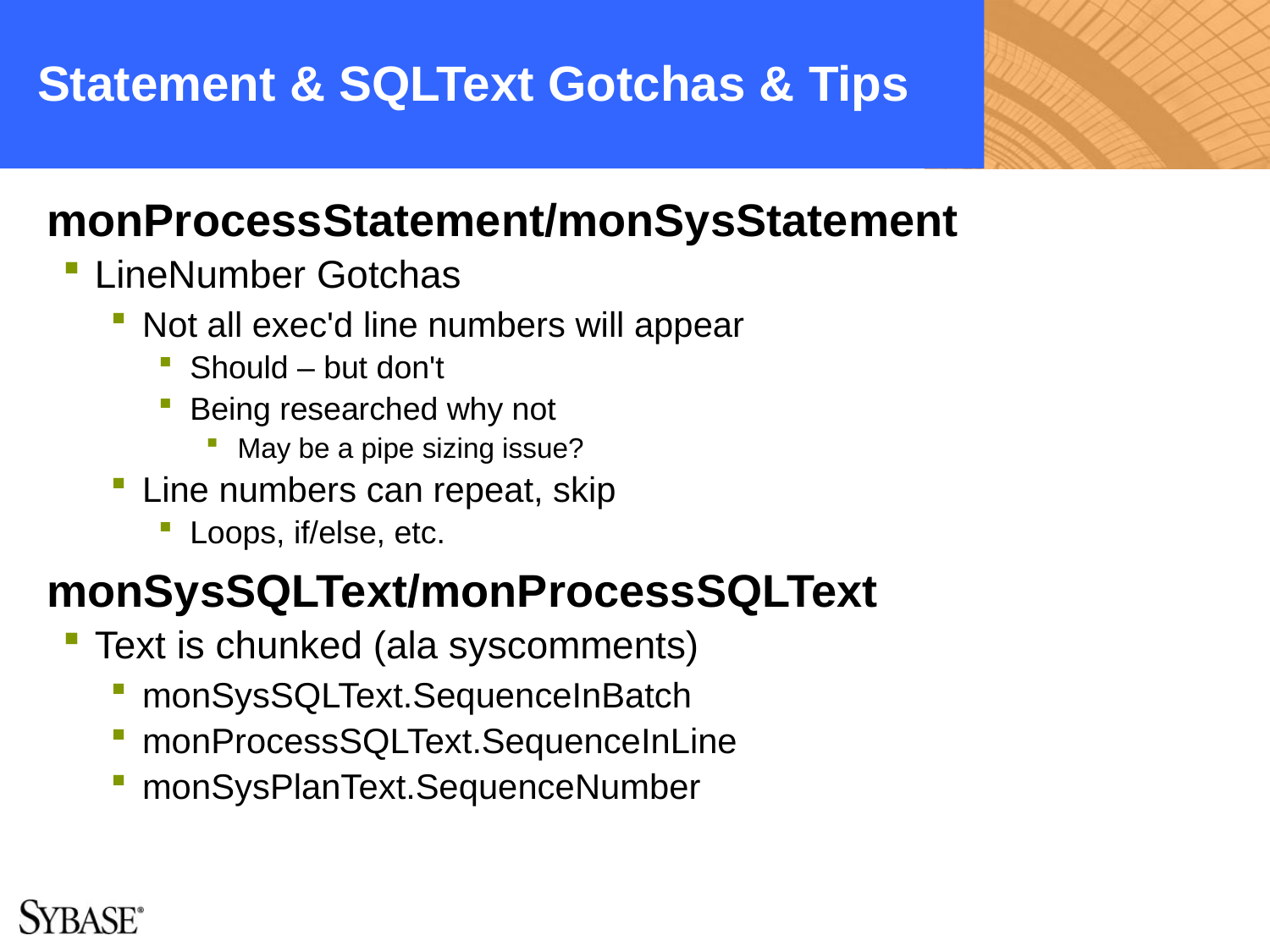

# Statement & SQLText Gotchas & Tips
monProcessStatement/monSysStatement
LineNumber Gotchas
Not all exec'd line numbers will appear
Should – but don't
Being researched why not
May be a pipe sizing issue?
Line numbers can repeat, skip
Loops, if/else, etc.
monSysSQLText/monProcessSQLText
Text is chunked (ala syscomments)
monSysSQLText.SequenceInBatch
monProcessSQLText.SequenceInLine
monSysPlanText.SequenceNumber